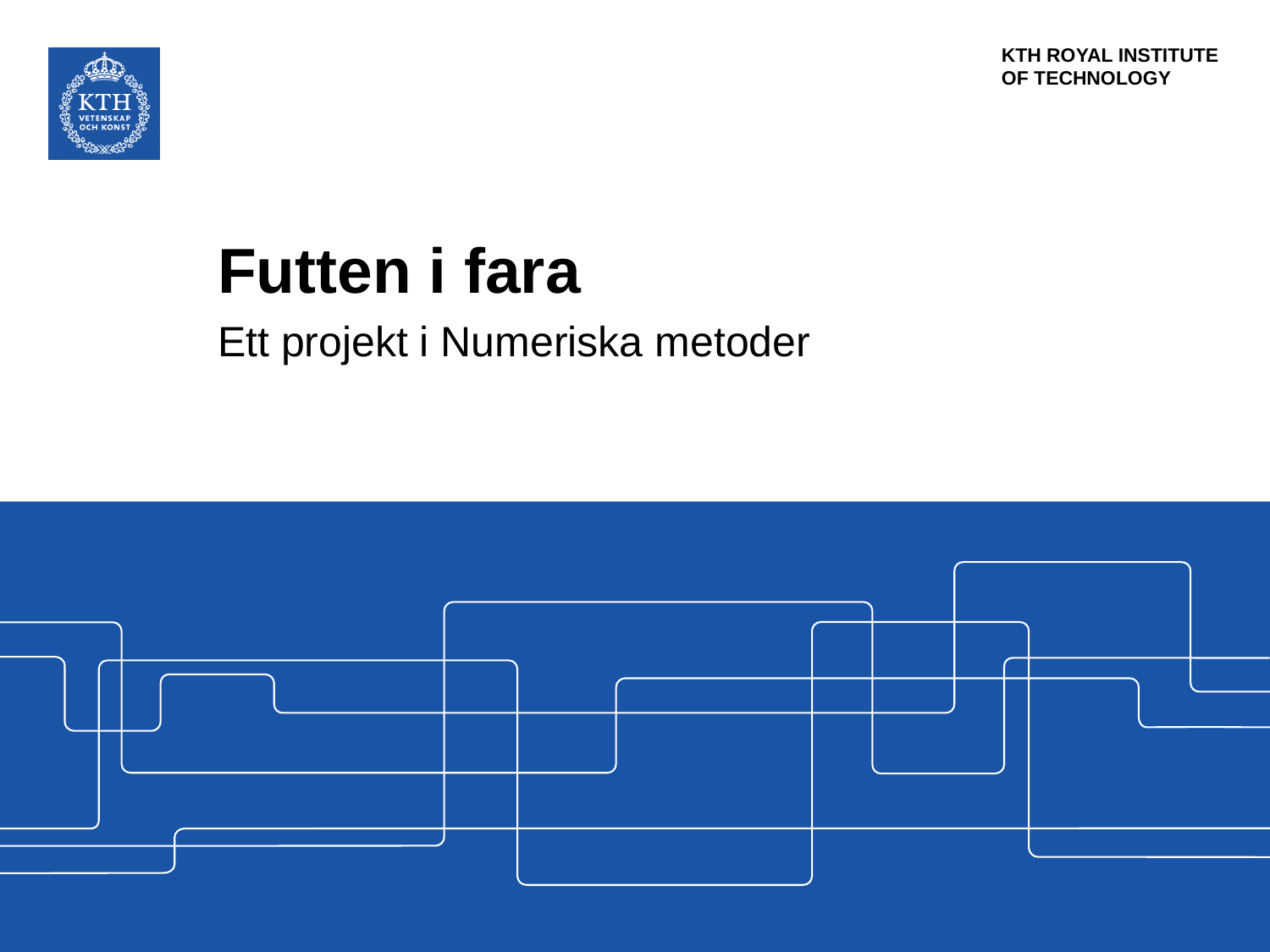

# Futten i fara
Ett projekt i Numeriska metoder